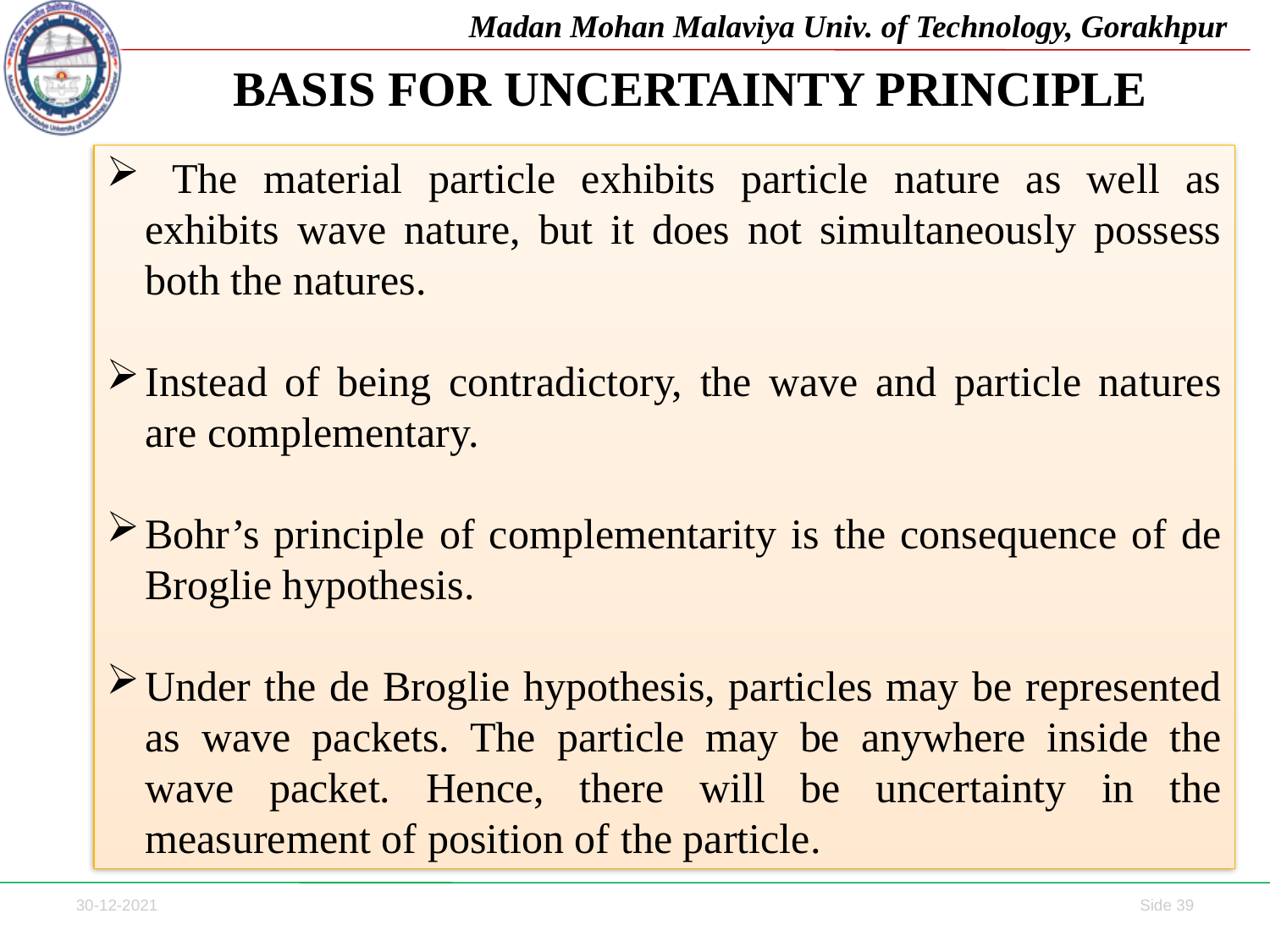

# BASIS FOR UNCERTAINTY PRINCIPLE
 The material particle exhibits particle nature as well as exhibits wave nature, but it does not simultaneously possess both the natures.

Instead of being contradictory, the wave and particle natures are complementary.

Bohr’s principle of complementarity is the consequence of de Broglie hypothesis.

Under the de Broglie hypothesis, particles may be represented as wave packets. The particle may be anywhere inside the wave packet. Hence, there will be uncertainty in the measurement of position of the particle.